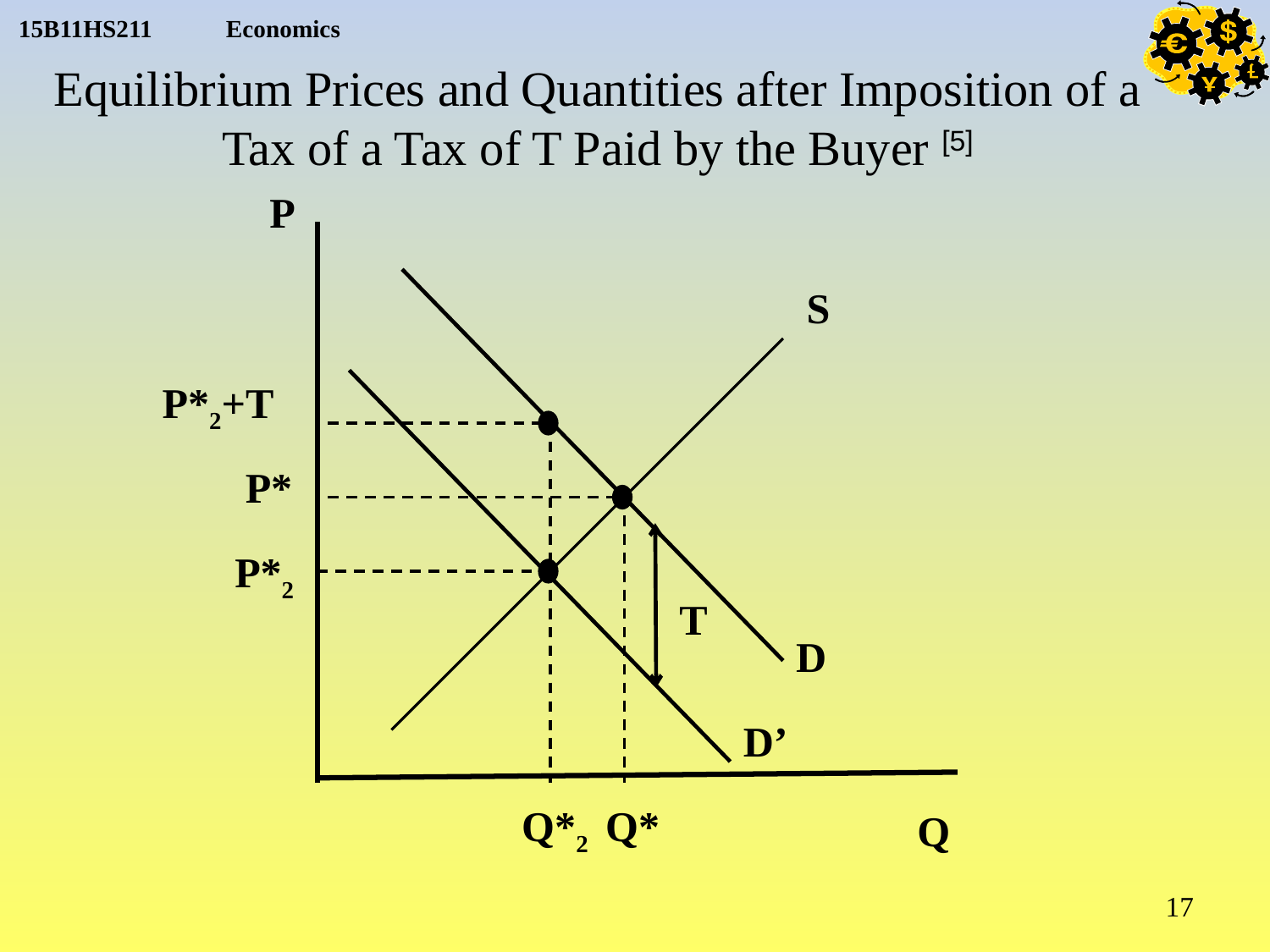

# Equilibrium Prices and Quantities after Imposition of a Tax of a Tax of T Paid by the Buyer [5]
P
S
P*2+T

P*

P*2

T
D
D’
Q*2
Q*
Q
17